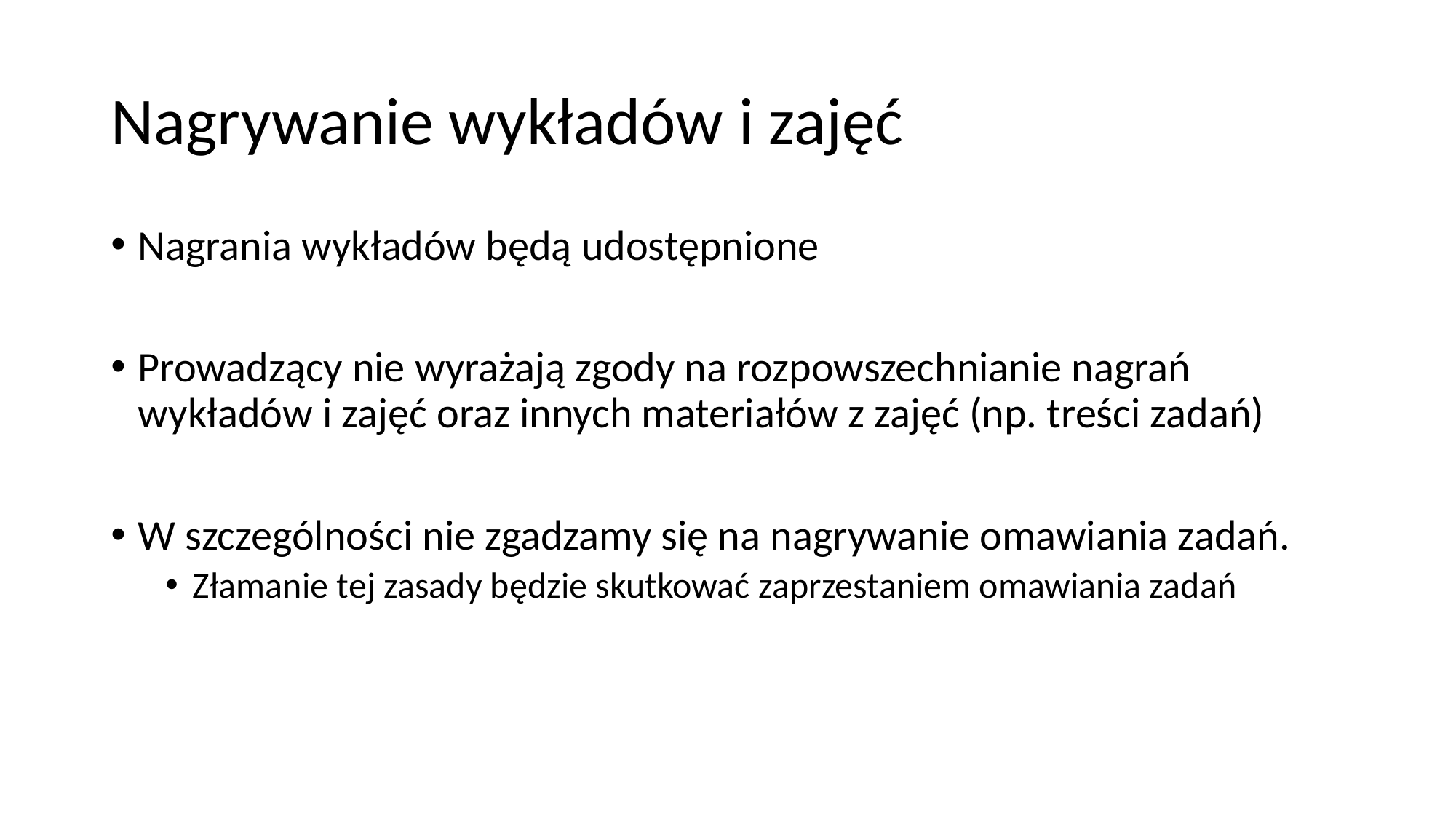

# Nagrywanie wykładów i zajęć
Nagrania wykładów będą udostępnione

Prowadzący nie wyrażają zgody na rozpowszechnianie nagrań wykładów i zajęć oraz innych materiałów z zajęć (np. treści zadań)

W szczególności nie zgadzamy się na nagrywanie omawiania zadań.
Złamanie tej zasady będzie skutkować zaprzestaniem omawiania zadań